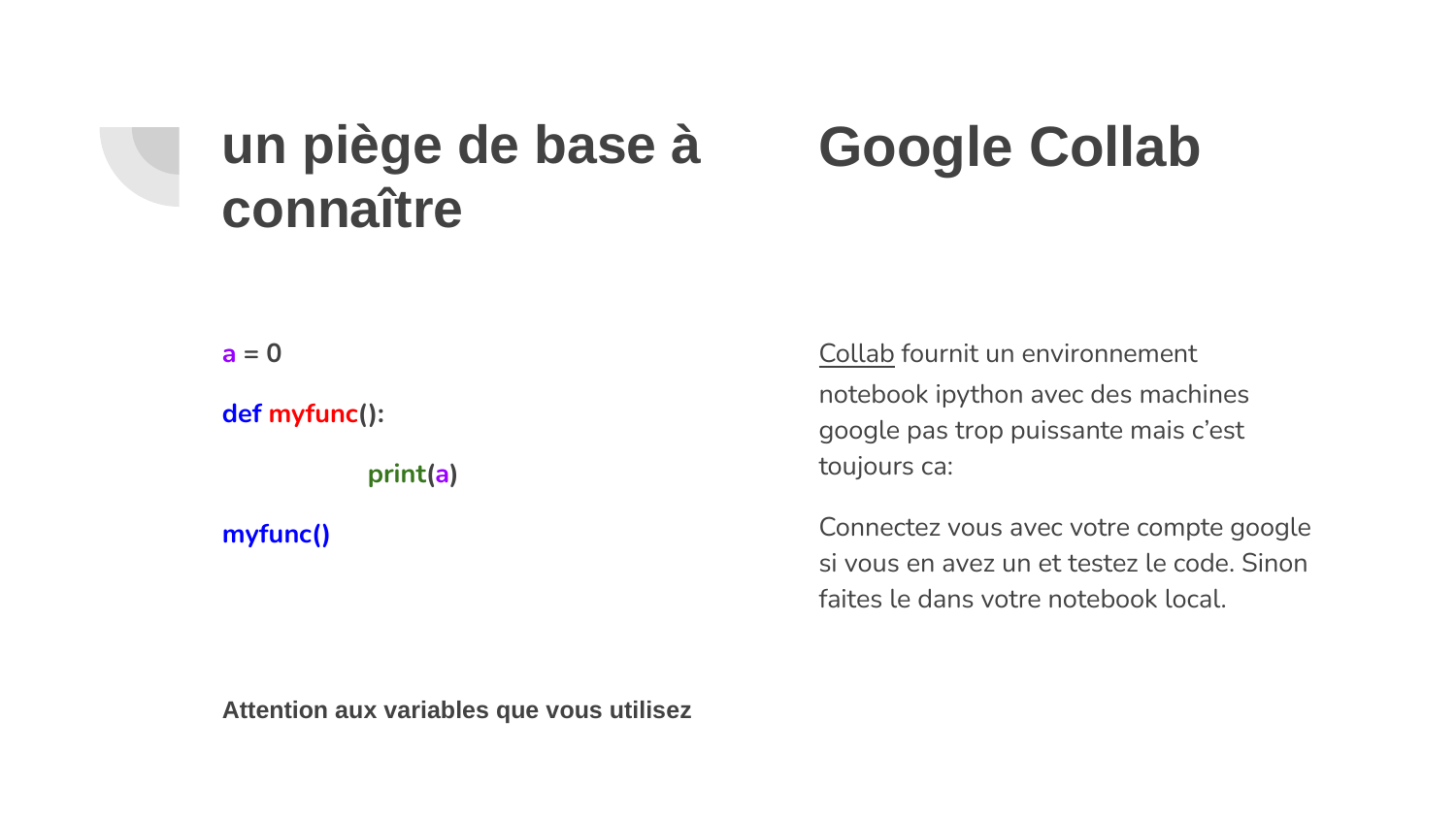

# un piège de base à connaître
Google Collab
a = 0
def myfunc():
	print(a)
myfunc()

Collab fournit un environnement notebook ipython avec des machines google pas trop puissante mais c’est toujours ca:
Connectez vous avec votre compte google si vous en avez un et testez le code. Sinon faites le dans votre notebook local.
Attention aux variables que vous utilisez